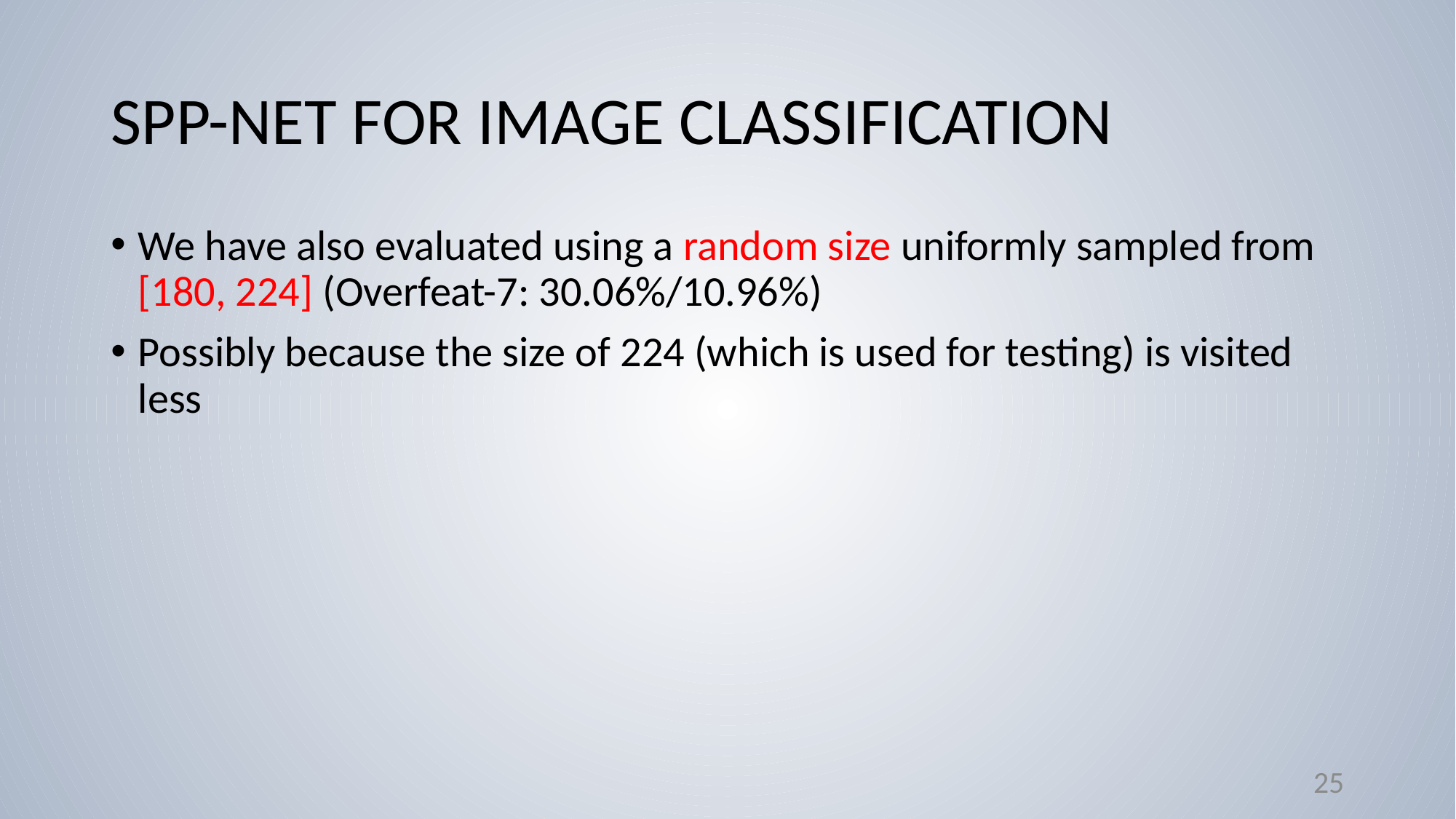

# SPP-NET FOR IMAGE CLASSIFICATION
We have also evaluated using a random size uniformly sampled from [180, 224] (Overfeat-7: 30.06%/10.96%)
Possibly because the size of 224 (which is used for testing) is visited less
25